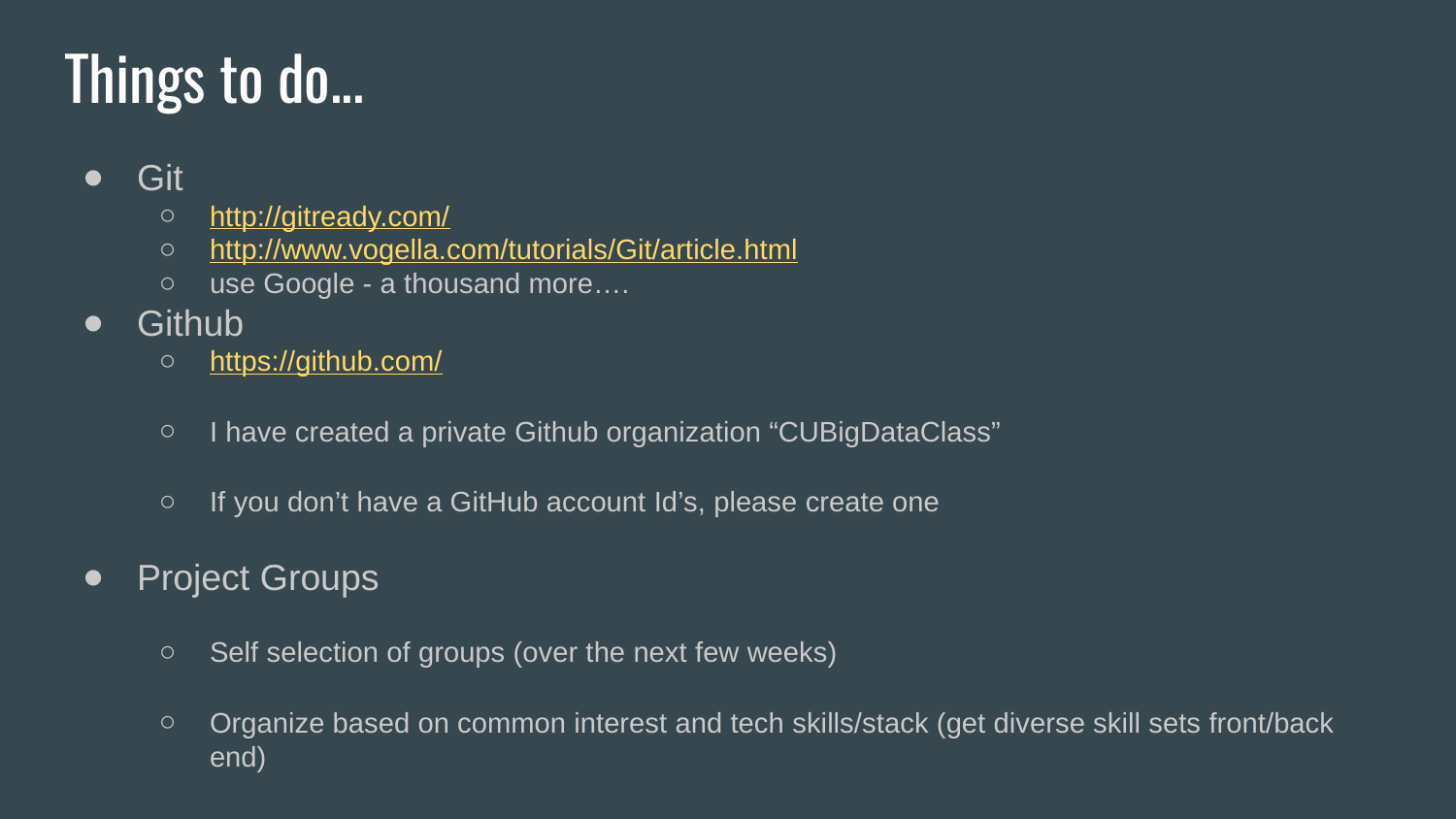

# Things to do...
Git
http://gitready.com/
http://www.vogella.com/tutorials/Git/article.html
use Google - a thousand more….
Github
https://github.com/
I have created a private Github organization “CUBigDataClass”
If you don’t have a GitHub account Id’s, please create one
Project Groups
Self selection of groups (over the next few weeks)
Organize based on common interest and tech skills/stack (get diverse skill sets front/back end)